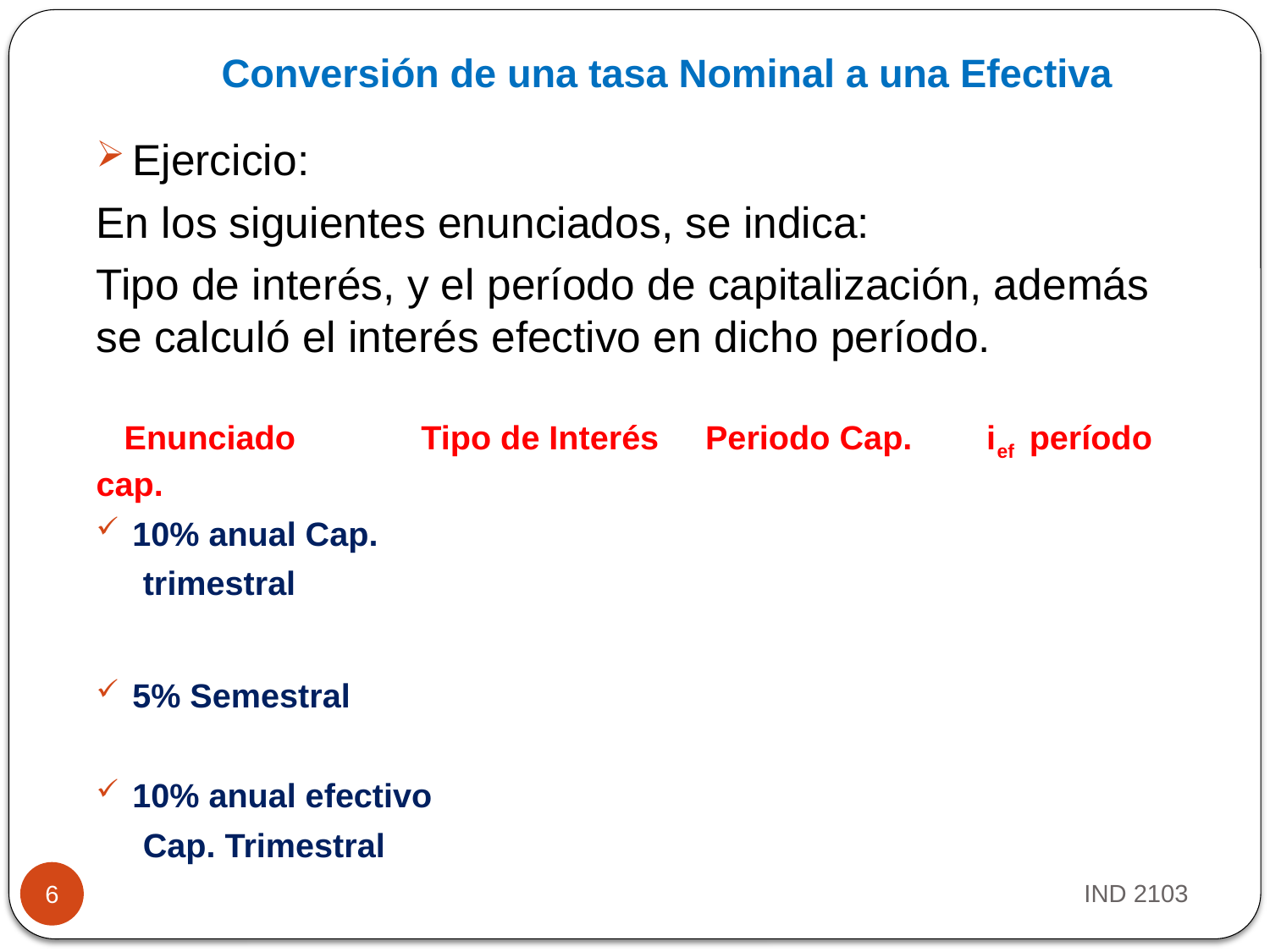

# Conversión de una tasa Nominal a una Efectiva
Ejercicio:
En los siguientes enunciados, se indica:
Tipo de interés, y el período de capitalización, además se calculó el interés efectivo en dicho período.

   Enunciado	         Tipo de Interés     Periodo Cap.        ief  período cap.
10% anual Cap.
     trimestral

5% Semestral

10% anual efectivo
     Cap. Trimestral

IND 2103
6